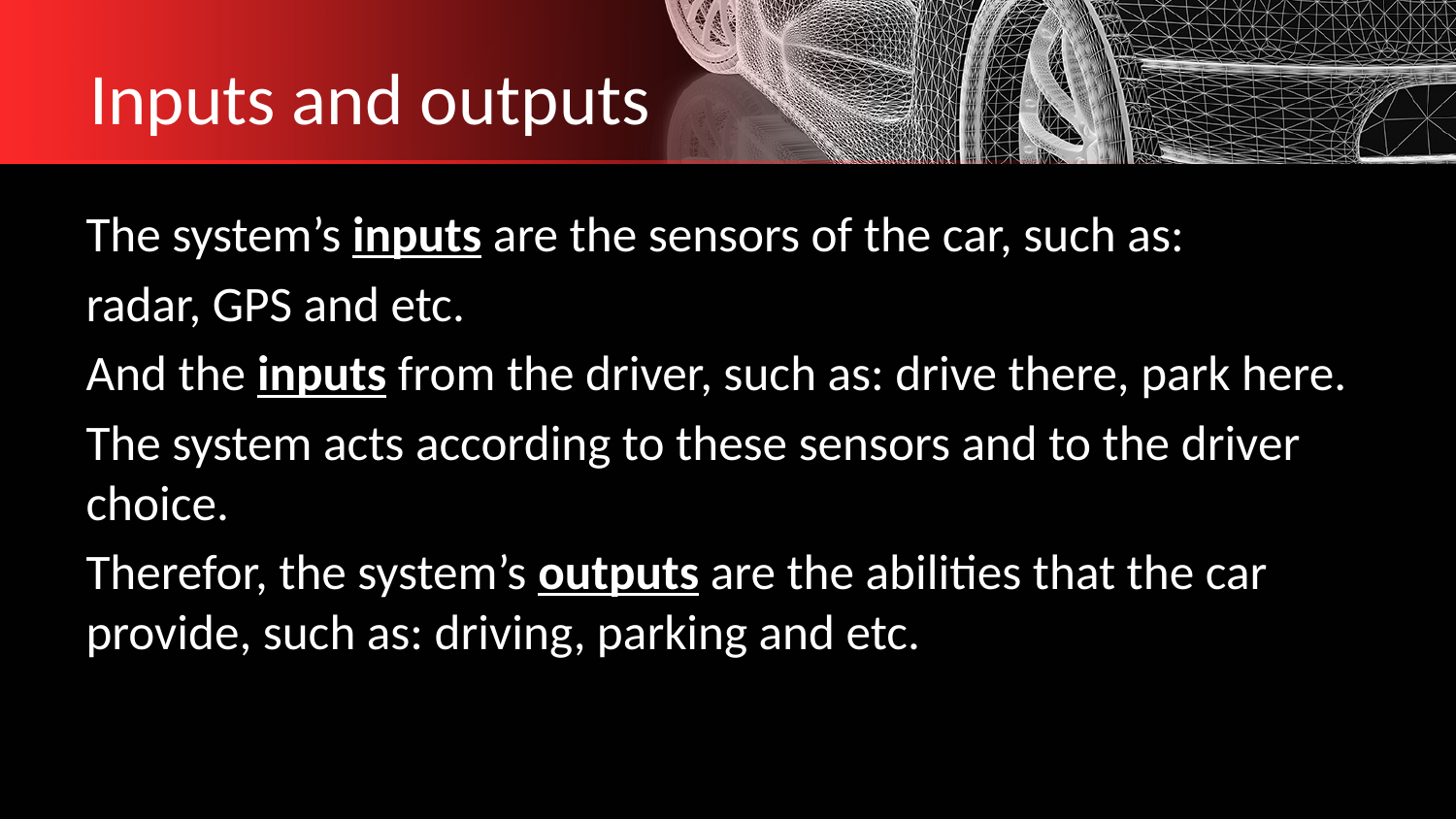

# Inputs and outputs
The system’s inputs are the sensors of the car, such as:
radar, GPS and etc.
And the inputs from the driver, such as: drive there, park here.
The system acts according to these sensors and to the driver choice.
Therefor, the system’s outputs are the abilities that the car provide, such as: driving, parking and etc.